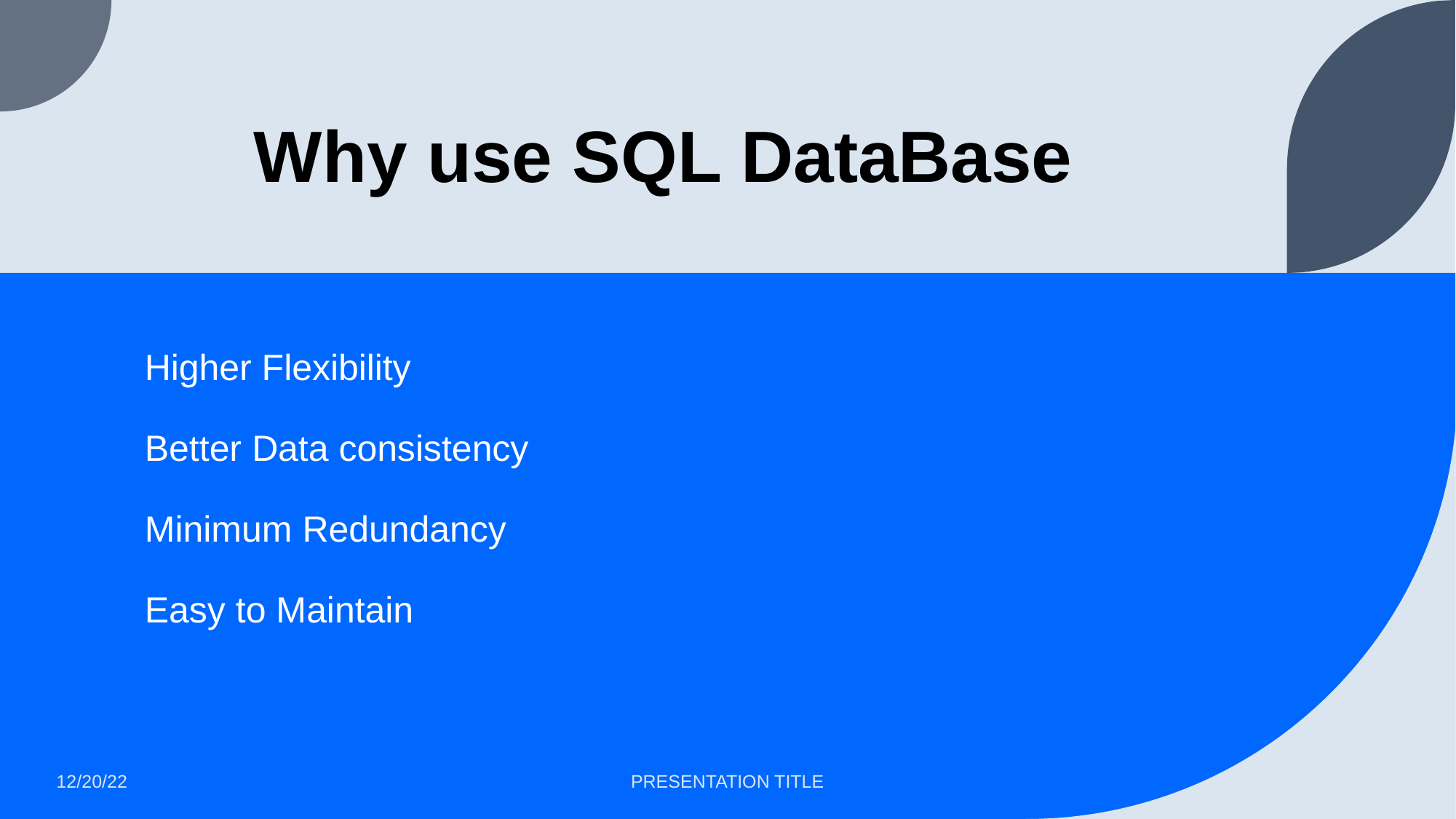

# Why use SQL DataBase
Higher Flexibility
Better Data consistency
Minimum Redundancy
Easy to Maintain
12/20/22
PRESENTATION TITLE
8